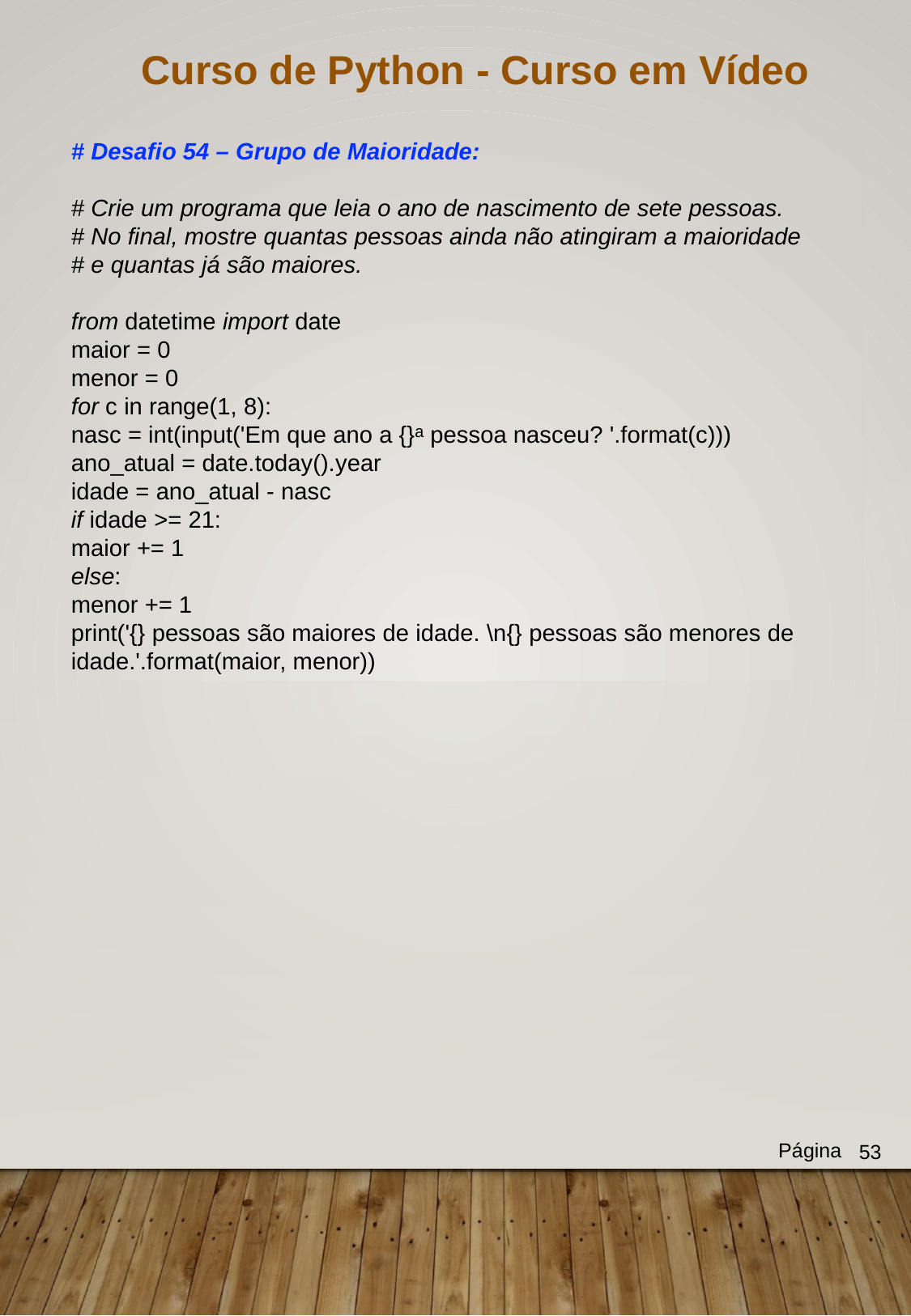

Curso de Python - Curso em Vídeo
# Desafio 54 – Grupo de Maioridade:

# Crie um programa que leia o ano de nascimento de sete pessoas.
# No final, mostre quantas pessoas ainda não atingiram a maioridade
# e quantas já são maiores.
from datetime import date
maior = 0
menor = 0
for c in range(1, 8):
nasc = int(input('Em que ano a {}ᵃ pessoa nasceu? '.format(c)))
ano_atual = date.today().year
idade = ano_atual - nasc
if idade >= 21:
maior += 1
else:
menor += 1
print('{} pessoas são maiores de idade. \n{} pessoas são menores de idade.'.format(maior, menor))
Página
53